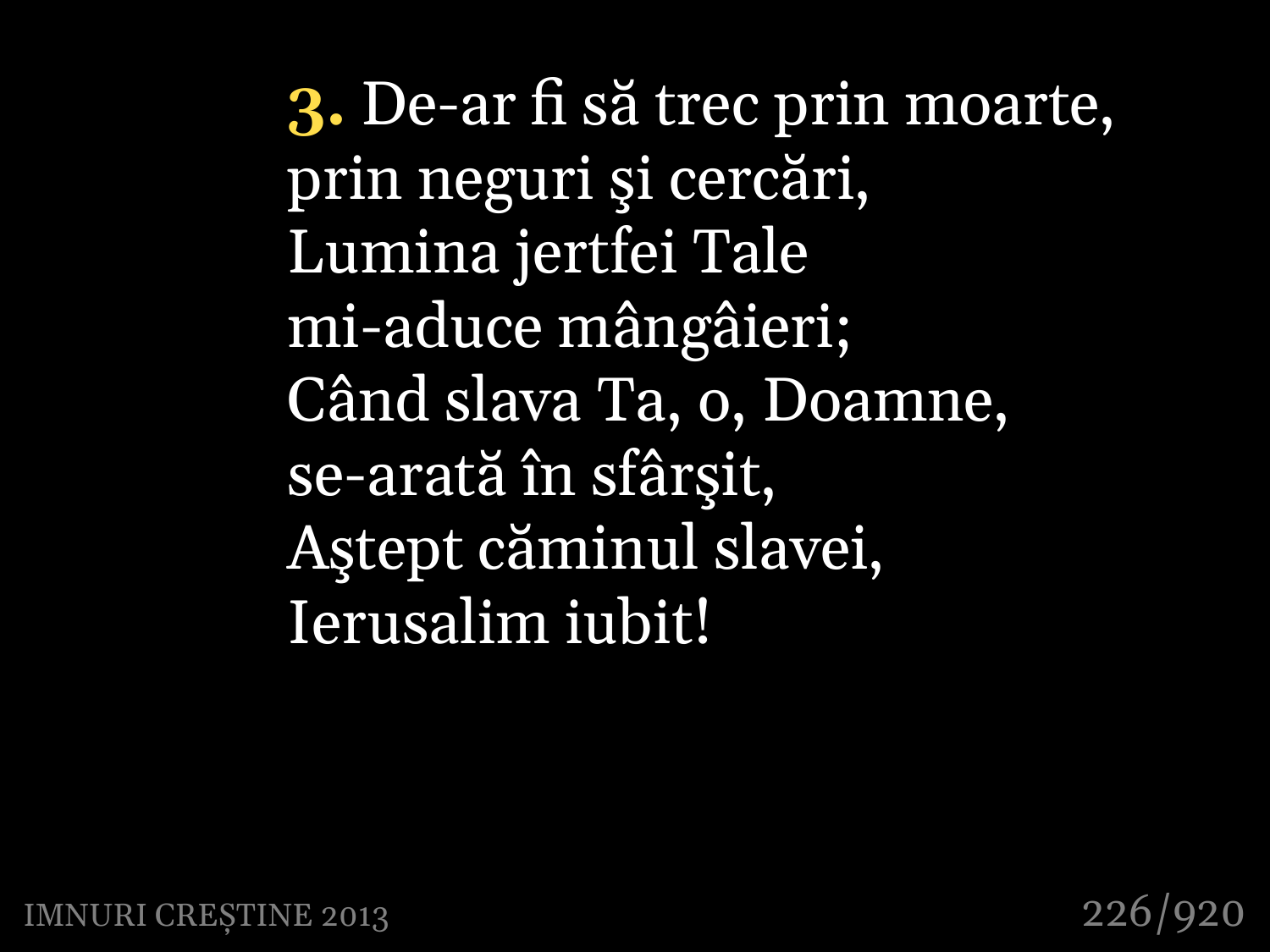

3. De-ar fi să trec prin moarte, prin neguri şi cercări,
Lumina jertfei Tale
mi-aduce mângâieri;
Când slava Ta, o, Doamne,
se-arată în sfârşit,
Aştept căminul slavei,
Ierusalim iubit!
226/920
IMNURI CREȘTINE 2013